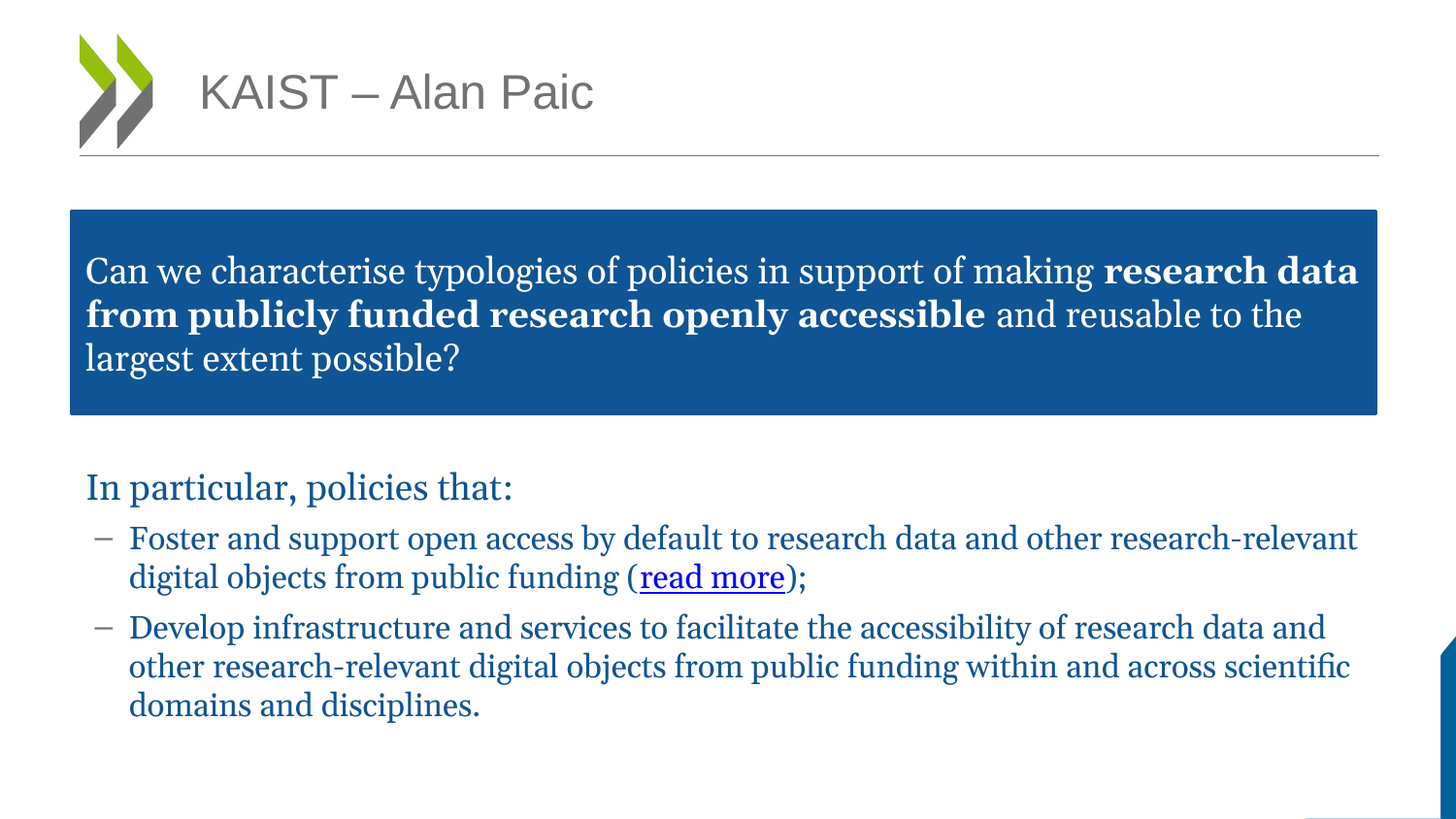

# KAIST – Alan Paic
Can we characterise typologies of policies in support of making research data from publicly funded research openly accessible and reusable to the largest extent possible?
In particular, policies that:
Foster and support open access by default to research data and other research-relevant digital objects from public funding (read more);
Develop infrastructure and services to facilitate the accessibility of research data and other research-relevant digital objects from public funding within and across scientific domains and disciplines.